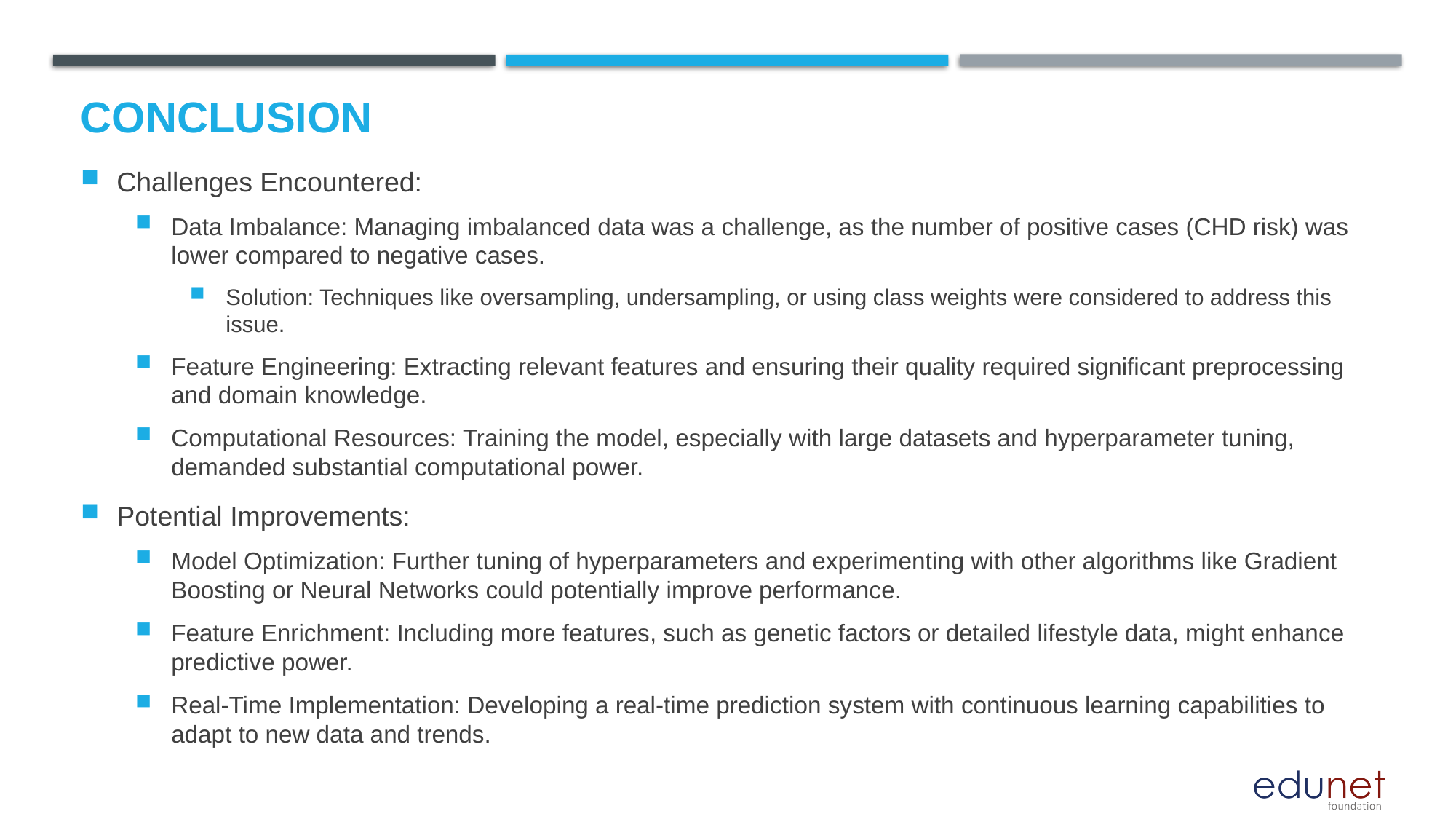

# Conclusion
Challenges Encountered:
Data Imbalance: Managing imbalanced data was a challenge, as the number of positive cases (CHD risk) was lower compared to negative cases.
Solution: Techniques like oversampling, undersampling, or using class weights were considered to address this issue.
Feature Engineering: Extracting relevant features and ensuring their quality required significant preprocessing and domain knowledge.
Computational Resources: Training the model, especially with large datasets and hyperparameter tuning, demanded substantial computational power.
Potential Improvements:
Model Optimization: Further tuning of hyperparameters and experimenting with other algorithms like Gradient Boosting or Neural Networks could potentially improve performance.
Feature Enrichment: Including more features, such as genetic factors or detailed lifestyle data, might enhance predictive power.
Real-Time Implementation: Developing a real-time prediction system with continuous learning capabilities to adapt to new data and trends.